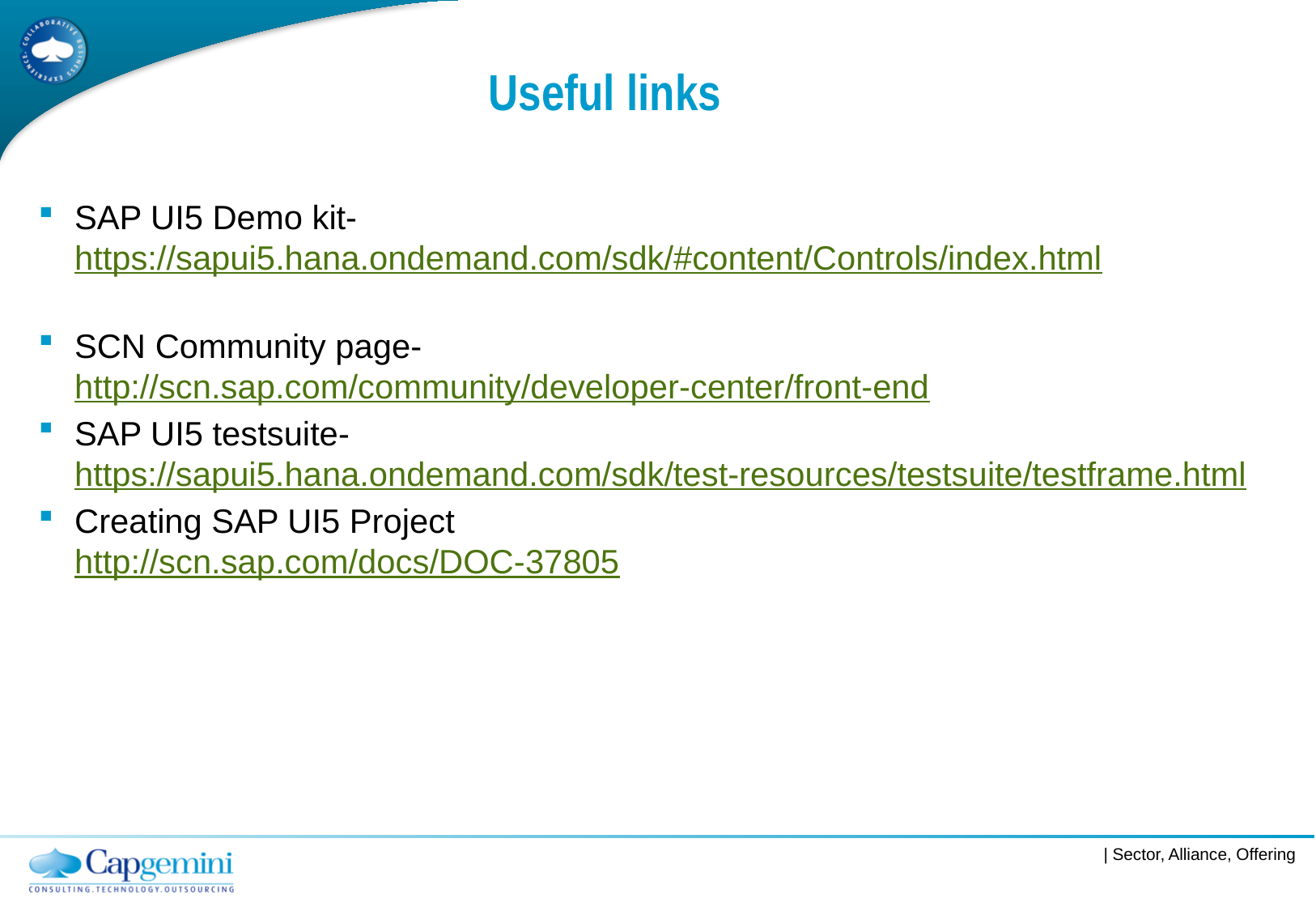

# Useful links
SAP UI5 Demo kit-
https://sapui5.hana.ondemand.com/sdk/#content/Controls/index.html
SCN Community page-
http://scn.sap.com/community/developer-center/front-end
SAP UI5 testsuite-
https://sapui5.hana.ondemand.com/sdk/test-resources/testsuite/testframe.html
Creating SAP UI5 Project
http://scn.sap.com/docs/DOC-37805